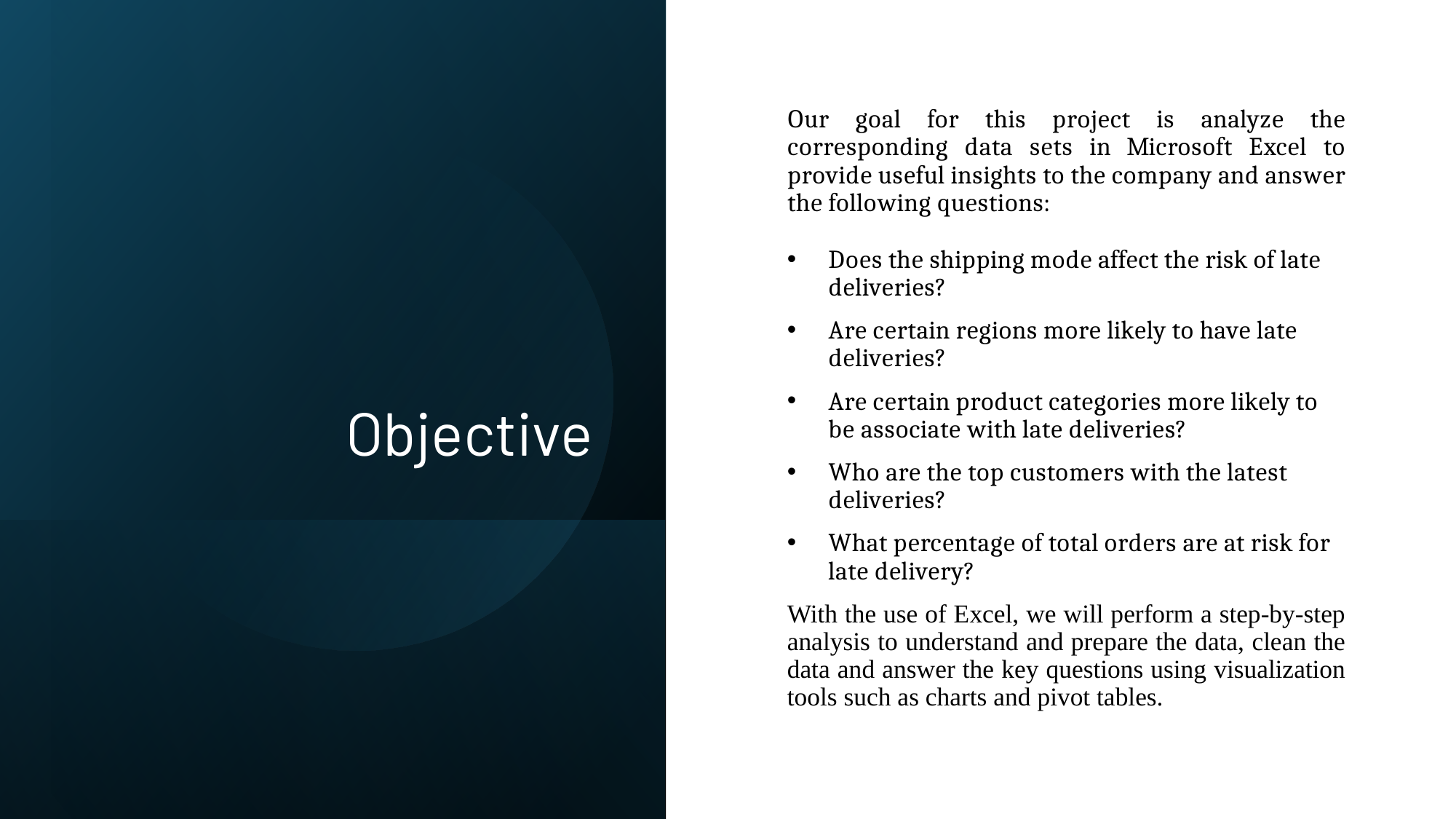

# Objective

Our goal for this project is analyze the corresponding data sets in Microsoft Excel to provide useful insights to the company and answer the following questions:
Does the shipping mode affect the risk of late deliveries?
Are certain regions more likely to have late deliveries?
Are certain product categories more likely to be associate with late deliveries?
Who are the top customers with the latest deliveries?
What percentage of total orders are at risk for late delivery?
With the use of Excel, we will perform a step-by-step analysis to understand and prepare the data, clean the data and answer the key questions using visualization tools such as charts and pivot tables.